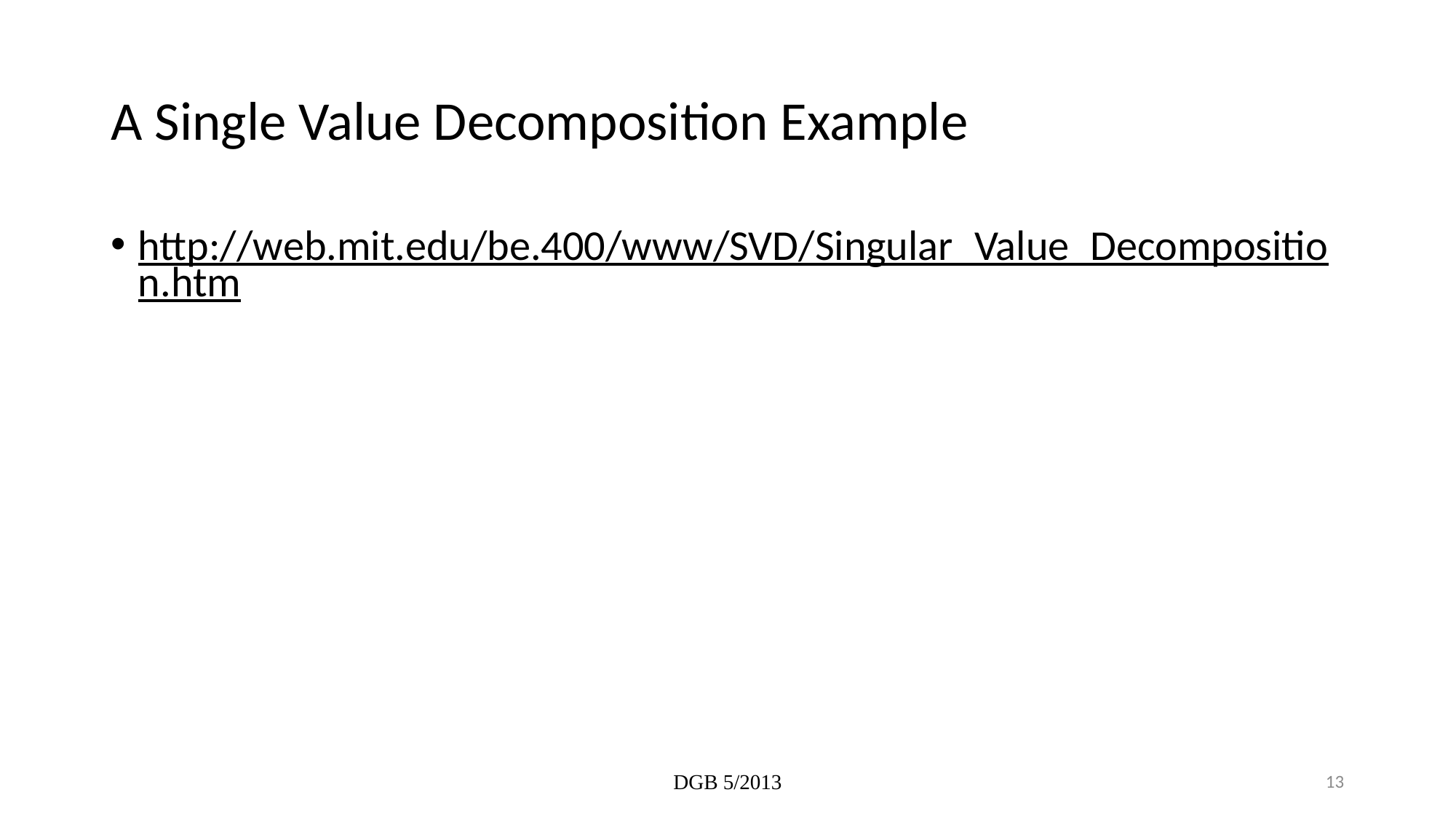

# A Single Value Decomposition Example
http://web.mit.edu/be.400/www/SVD/Singular_Value_Decomposition.htm
DGB 5/2013
13